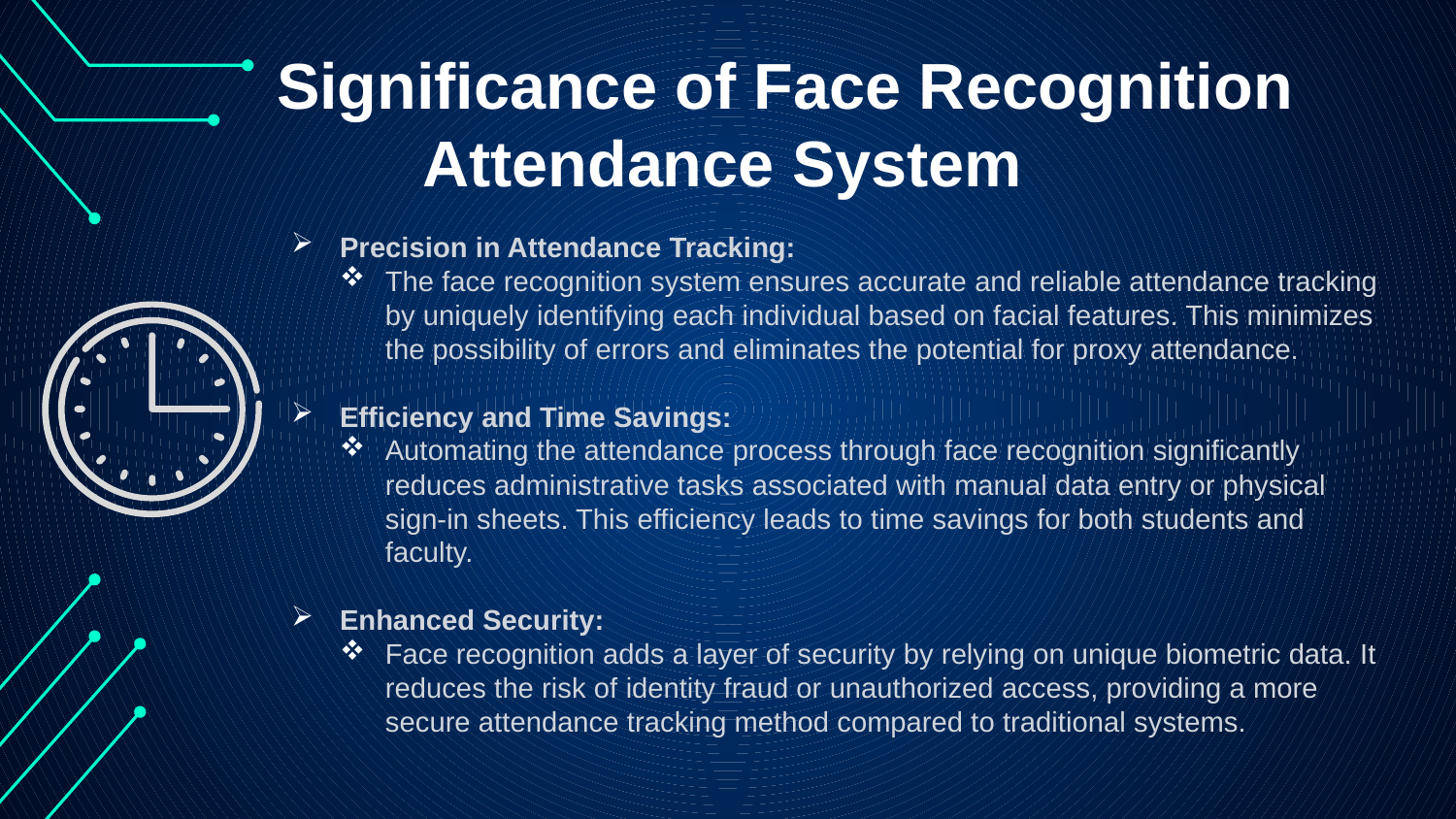

# Significance of Face Recognition 	Attendance System
Precision in Attendance Tracking:
The face recognition system ensures accurate and reliable attendance tracking by uniquely identifying each individual based on facial features. This minimizes the possibility of errors and eliminates the potential for proxy attendance.
Efficiency and Time Savings:
Automating the attendance process through face recognition significantly reduces administrative tasks associated with manual data entry or physical sign-in sheets. This efficiency leads to time savings for both students and faculty.
Enhanced Security:
Face recognition adds a layer of security by relying on unique biometric data. It reduces the risk of identity fraud or unauthorized access, providing a more secure attendance tracking method compared to traditional systems.